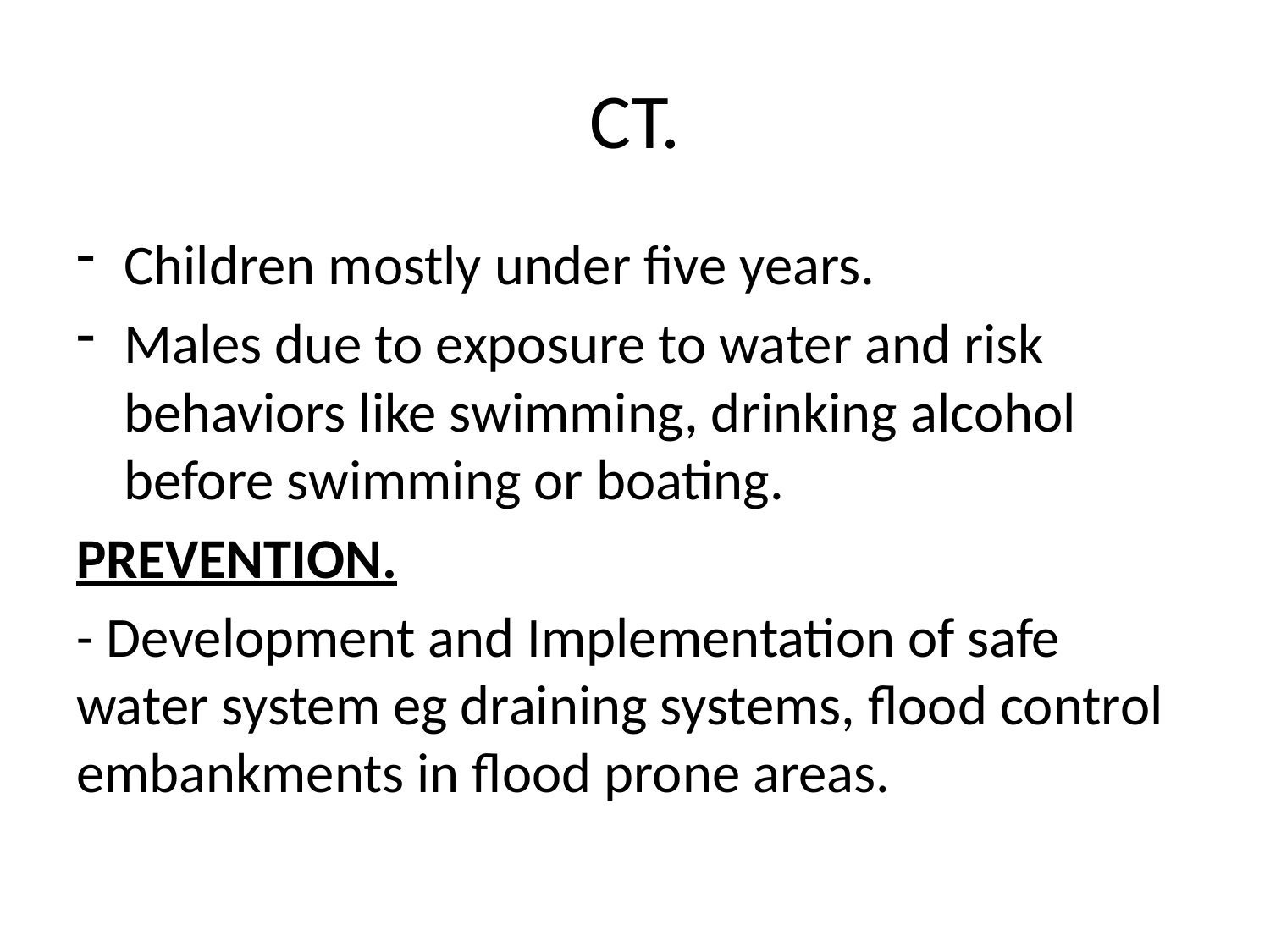

# CT.
Children mostly under five years.
Males due to exposure to water and risk behaviors like swimming, drinking alcohol before swimming or boating.
PREVENTION.
- Development and Implementation of safe water system eg draining systems, flood control embankments in flood prone areas.